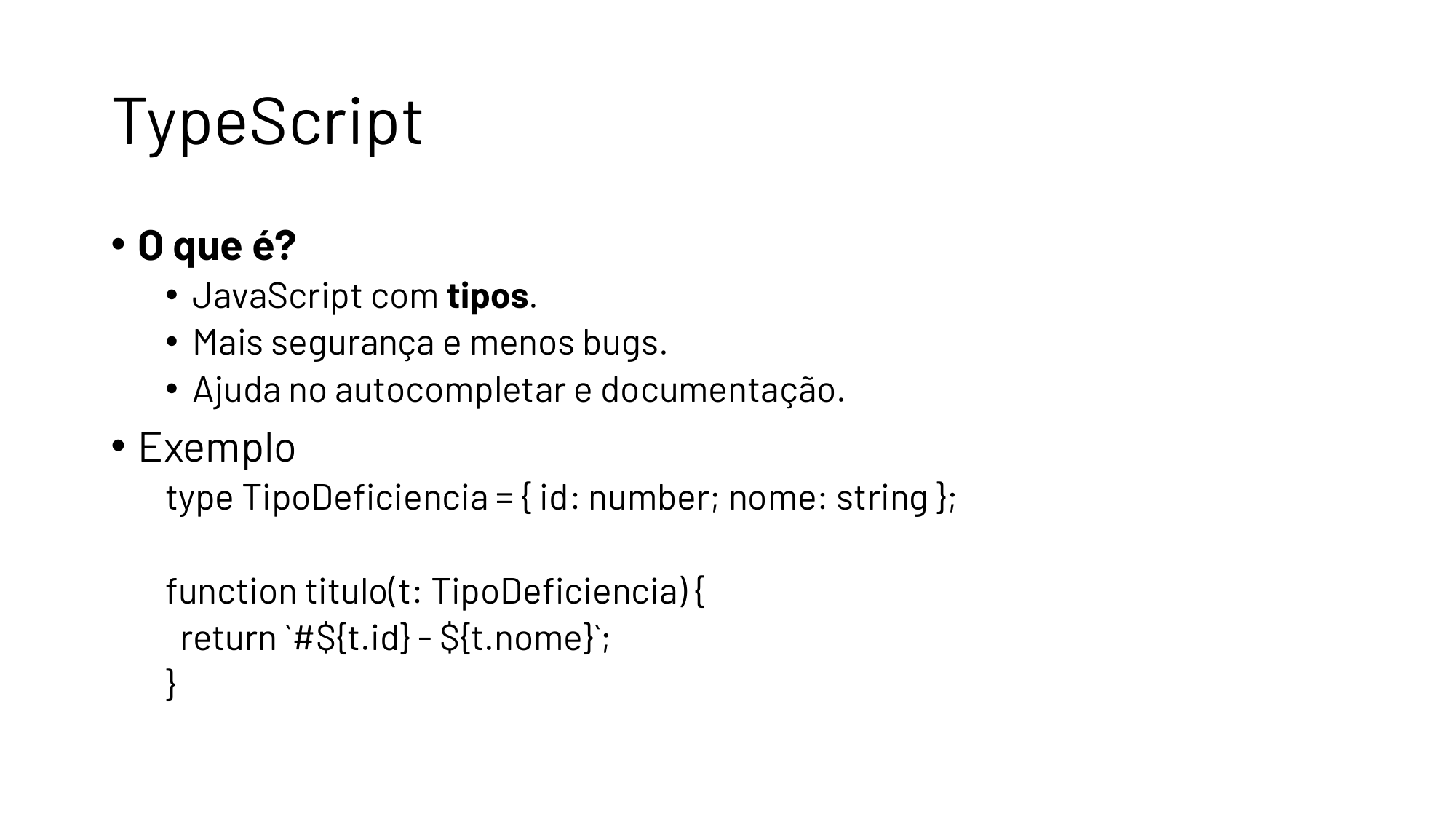

# TypeScript
O que é?
JavaScript com tipos.
Mais segurança e menos bugs.
Ajuda no autocompletar e documentação.
Exemplo
type TipoDeficiencia = { id: number; nome: string };

function titulo(t: TipoDeficiencia) {
  return `#${t.id} - ${t.nome}`;
}